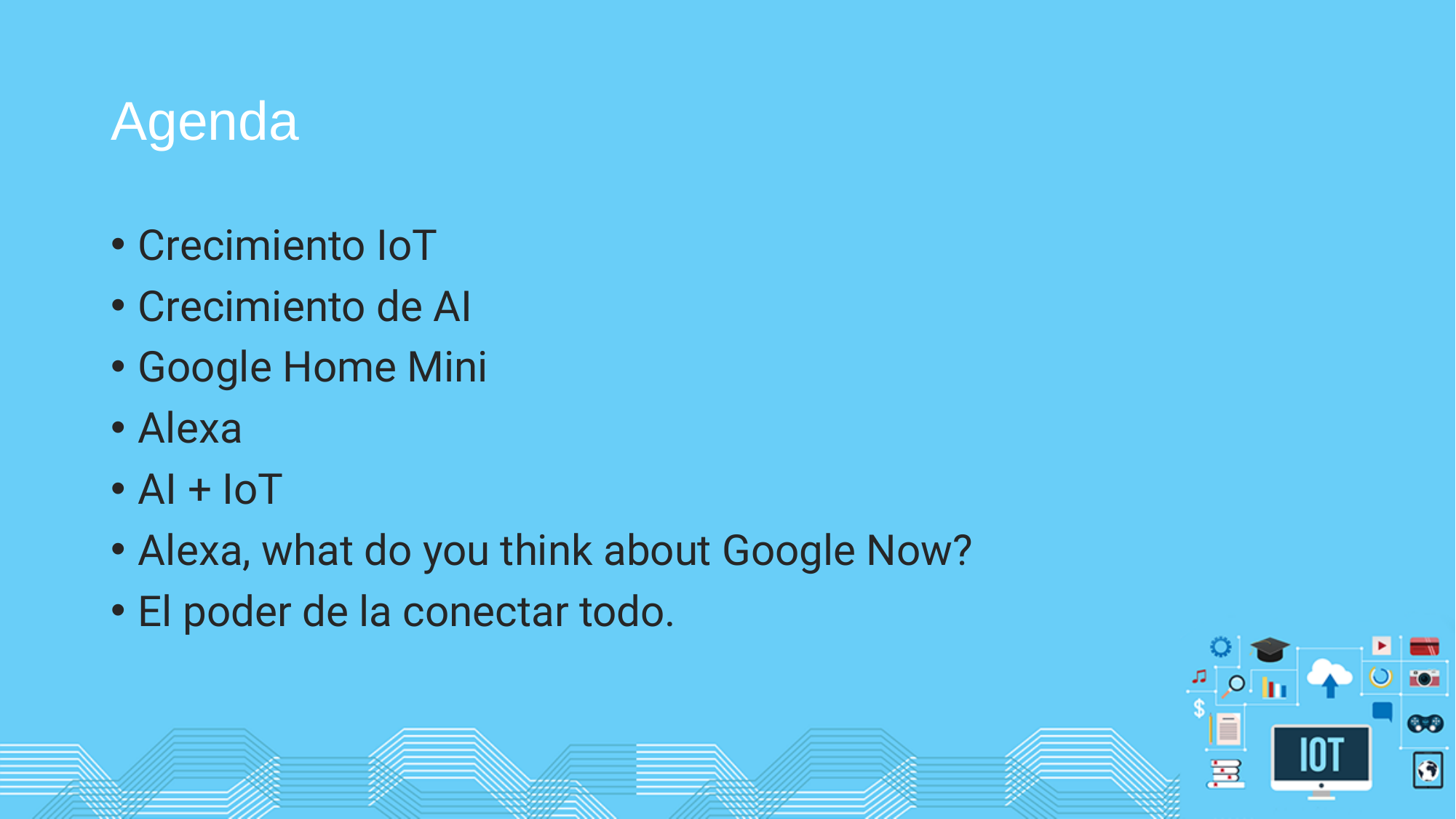

# Agenda
Crecimiento IoT
Crecimiento de AI
Google Home Mini
Alexa
AI + IoT
Alexa, what do you think about Google Now?
El poder de la conectar todo.